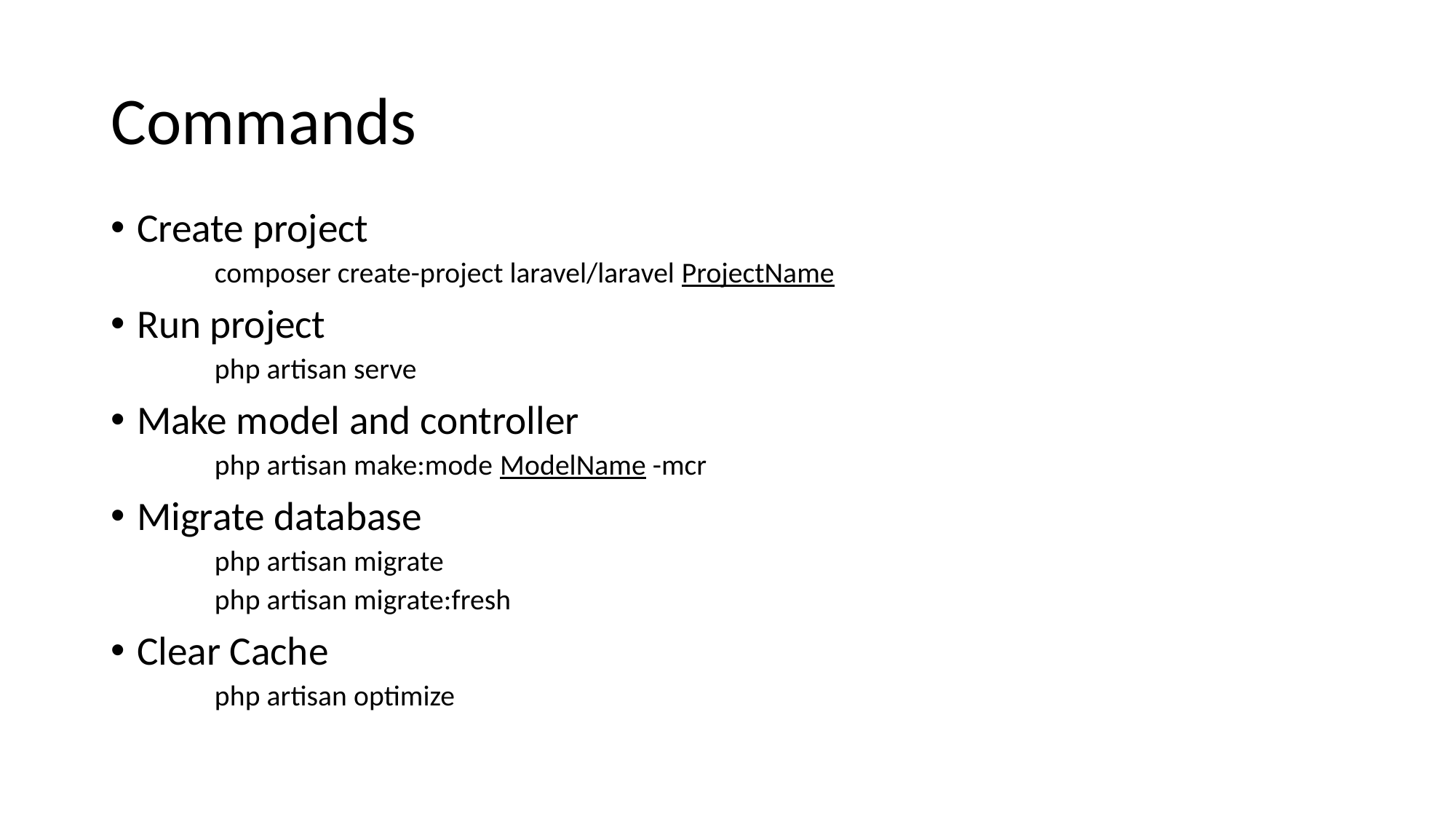

# Commands
Create project
composer create-project laravel/laravel ProjectName
Run project
php artisan serve
Make model and controller
php artisan make:mode ModelName -mcr
Migrate database
php artisan migrate
php artisan migrate:fresh
Clear Cache
php artisan optimize